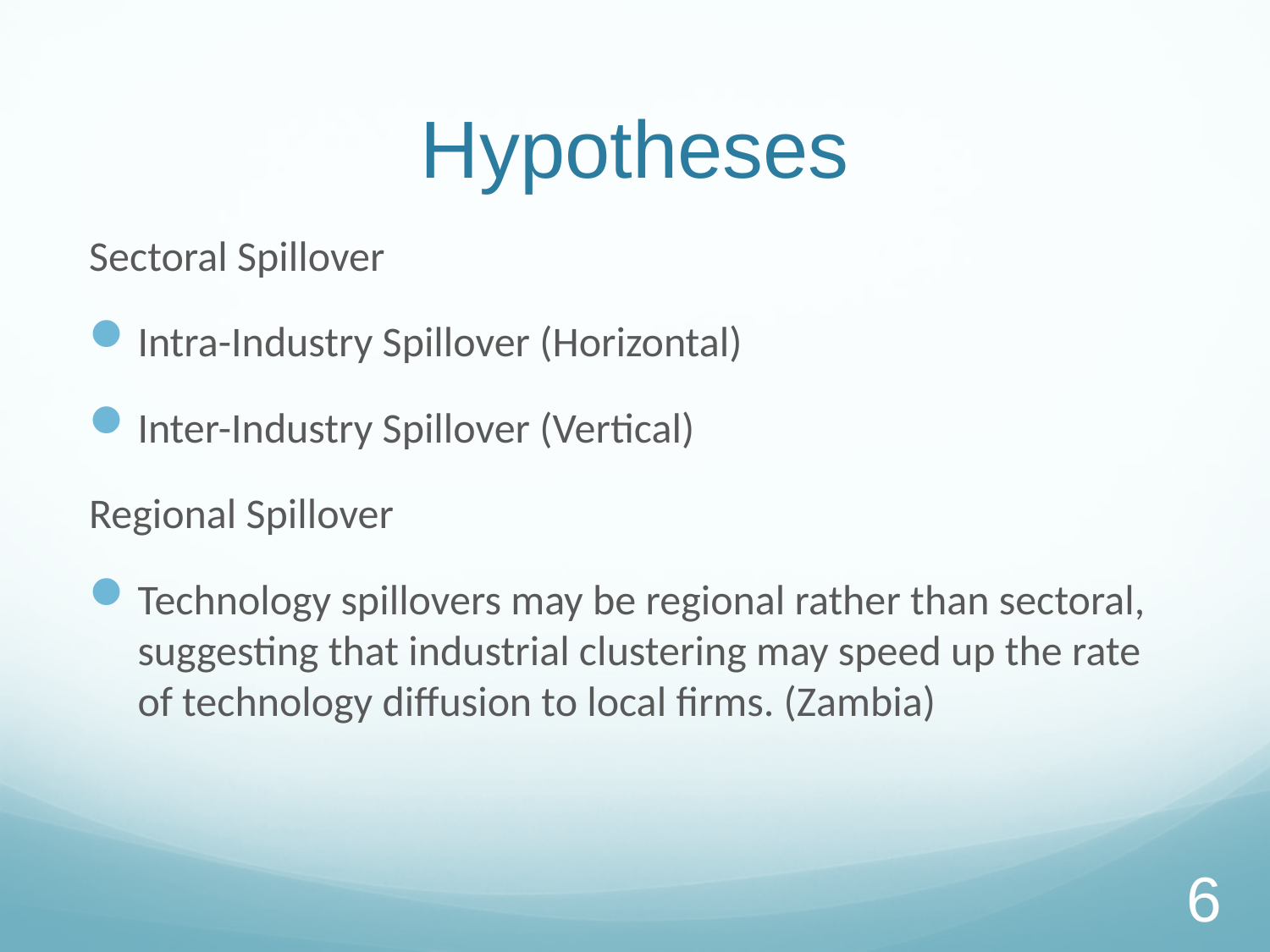

# Hypotheses
Sectoral Spillover
Intra-Industry Spillover (Horizontal)
Inter-Industry Spillover (Vertical)
Regional Spillover
Technology spillovers may be regional rather than sectoral, suggesting that industrial clustering may speed up the rate of technology diffusion to local firms. (Zambia)
6